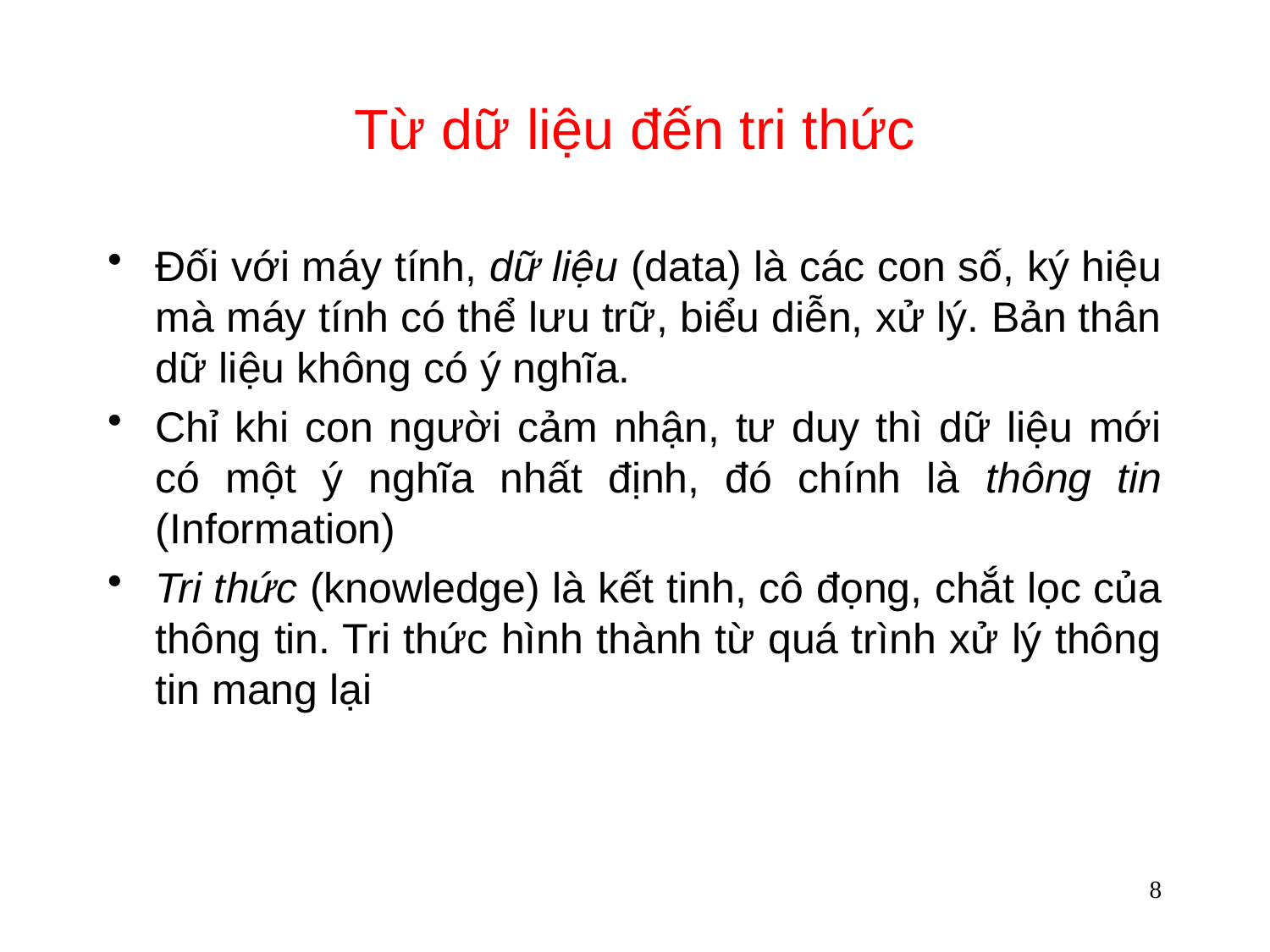

# Từ dữ liệu đến tri thức
Đối với máy tính, dữ liệu (data) là các con số, ký hiệu mà máy tính có thể lưu trữ, biểu diễn, xử lý. Bản thân dữ liệu không có ý nghĩa.
Chỉ khi con người cảm nhận, tư duy thì dữ liệu mới có một ý nghĩa nhất định, đó chính là thông tin (Information)
Tri thức (knowledge) là kết tinh, cô đọng, chắt lọc của thông tin. Tri thức hình thành từ quá trình xử lý thông tin mang lại

8